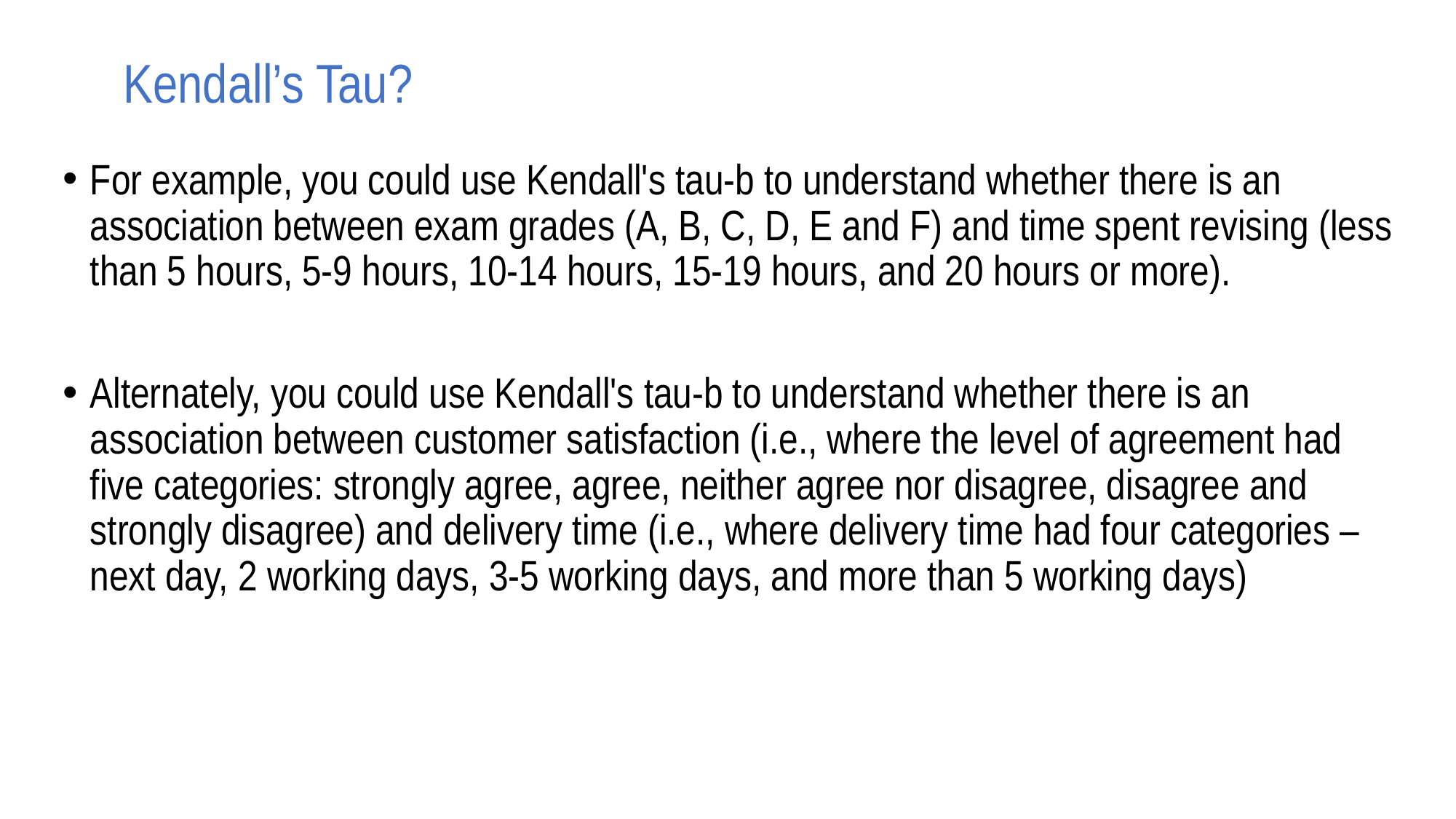

# Kendall’s Tau?
For example, you could use Kendall's tau-b to understand whether there is an association between exam grades (A, B, C, D, E and F) and time spent revising (less than 5 hours, 5-9 hours, 10-14 hours, 15-19 hours, and 20 hours or more).

Alternately, you could use Kendall's tau-b to understand whether there is an association between customer satisfaction (i.e., where the level of agreement had five categories: strongly agree, agree, neither agree nor disagree, disagree and strongly disagree) and delivery time (i.e., where delivery time had four categories – next day, 2 working days, 3-5 working days, and more than 5 working days)